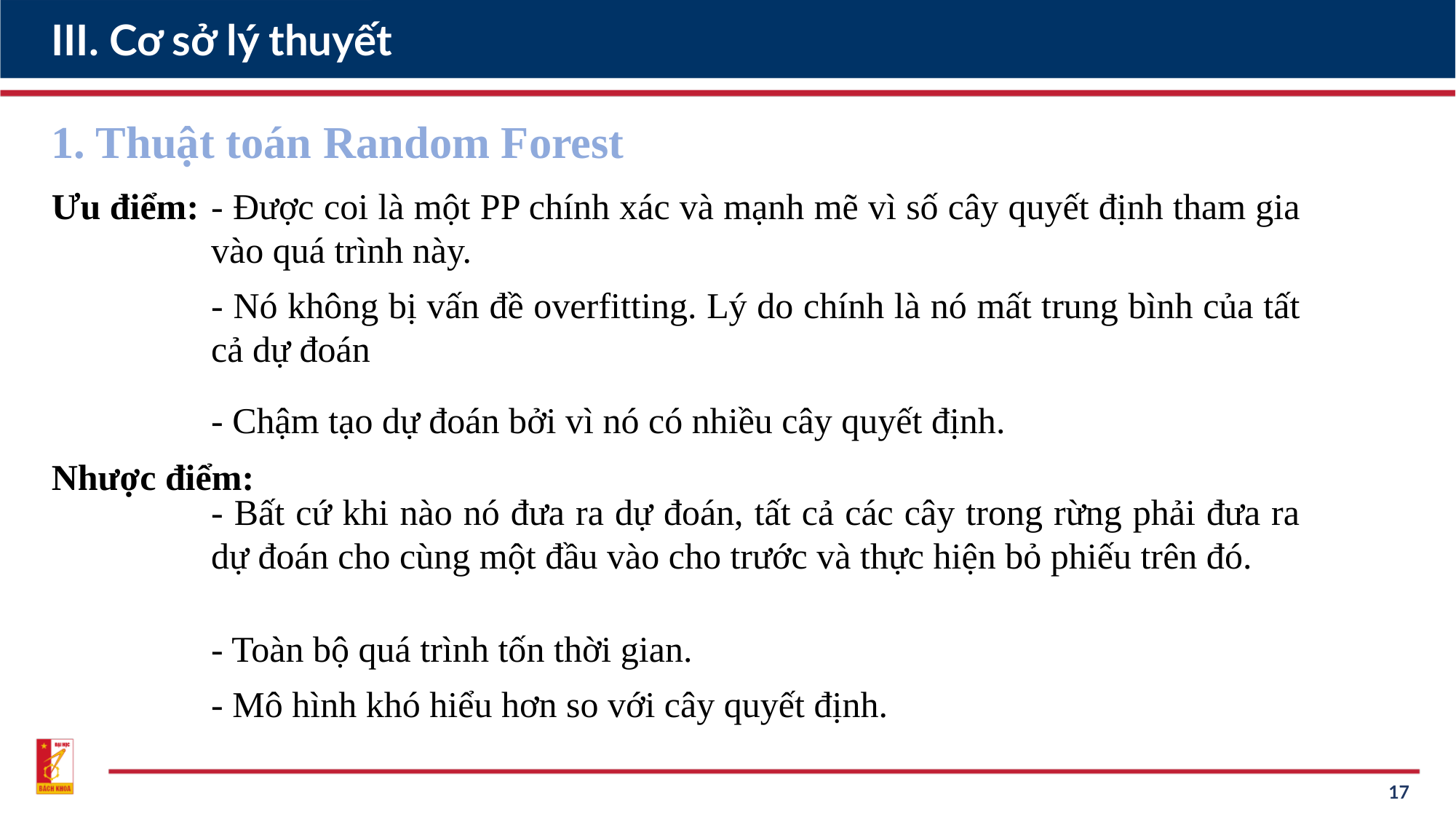

# III. Cơ sở lý thuyết
1. Thuật toán Random Forest
Ưu điểm:
- Được coi là một PP chính xác và mạnh mẽ vì số cây quyết định tham gia vào quá trình này.
- Nó không bị vấn đề overfitting. Lý do chính là nó mất trung bình của tất cả dự đoán
- Chậm tạo dự đoán bởi vì nó có nhiều cây quyết định.
Nhược điểm:
- Bất cứ khi nào nó đưa ra dự đoán, tất cả các cây trong rừng phải đưa ra dự đoán cho cùng một đầu vào cho trước và thực hiện bỏ phiếu trên đó.
- Toàn bộ quá trình tốn thời gian.
- Mô hình khó hiểu hơn so với cây quyết định.
17